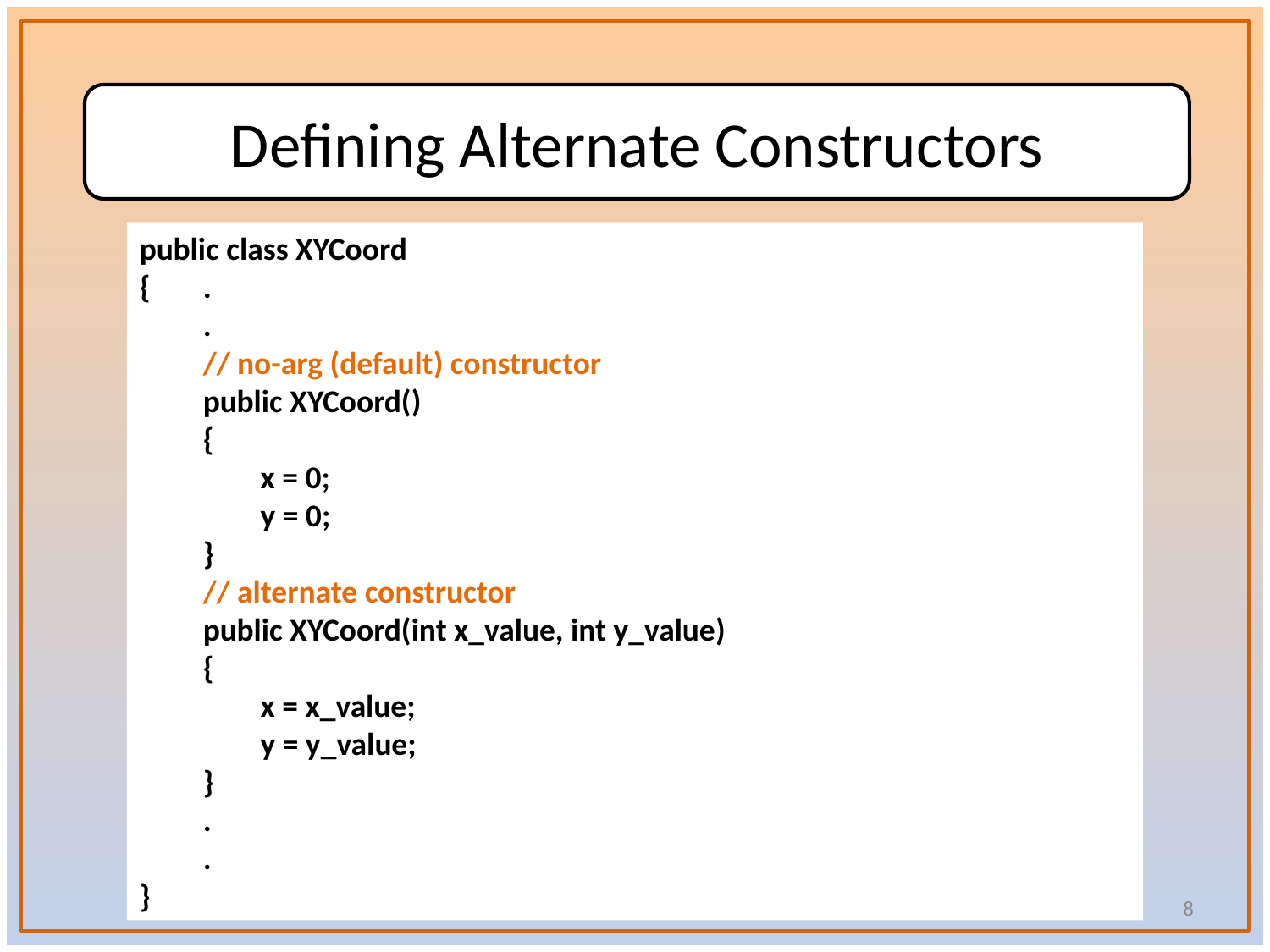

Defining Alternate Constructors

public class XYCoord
{	.
	.
	// no-arg (default) constructor
	public XYCoord()
	{
	        x = 0;
	        y = 0;
	}
	// alternate constructor
	public XYCoord(int x_value, int y_value)
	{
	        x = x_value;
	        y = y_value;
	}
	.
	.
}

8